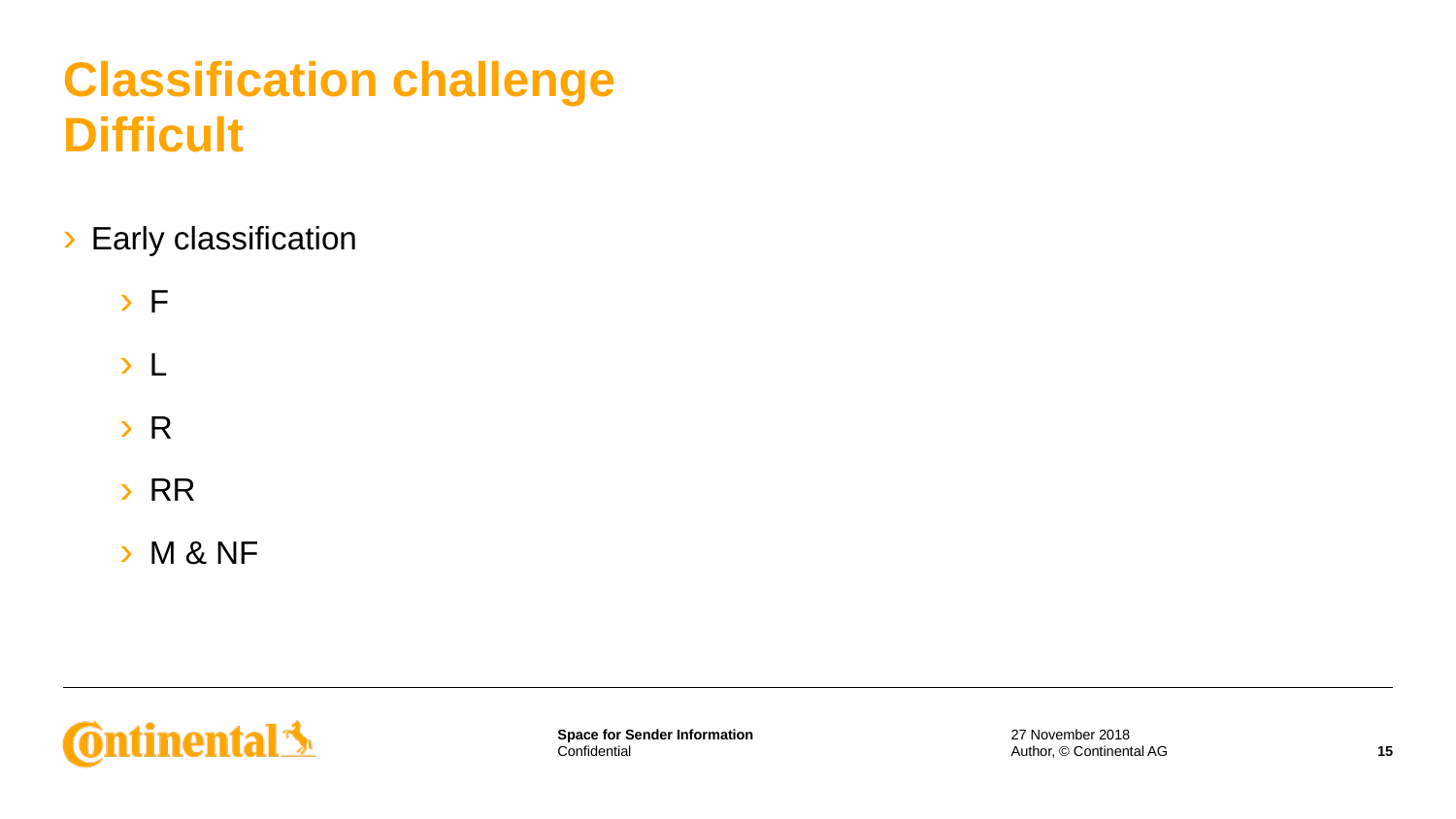

# Classification challenge Difficult
Early classification
F
L
R
RR
M & NF
27 November 2018
Author, © Continental AG
15